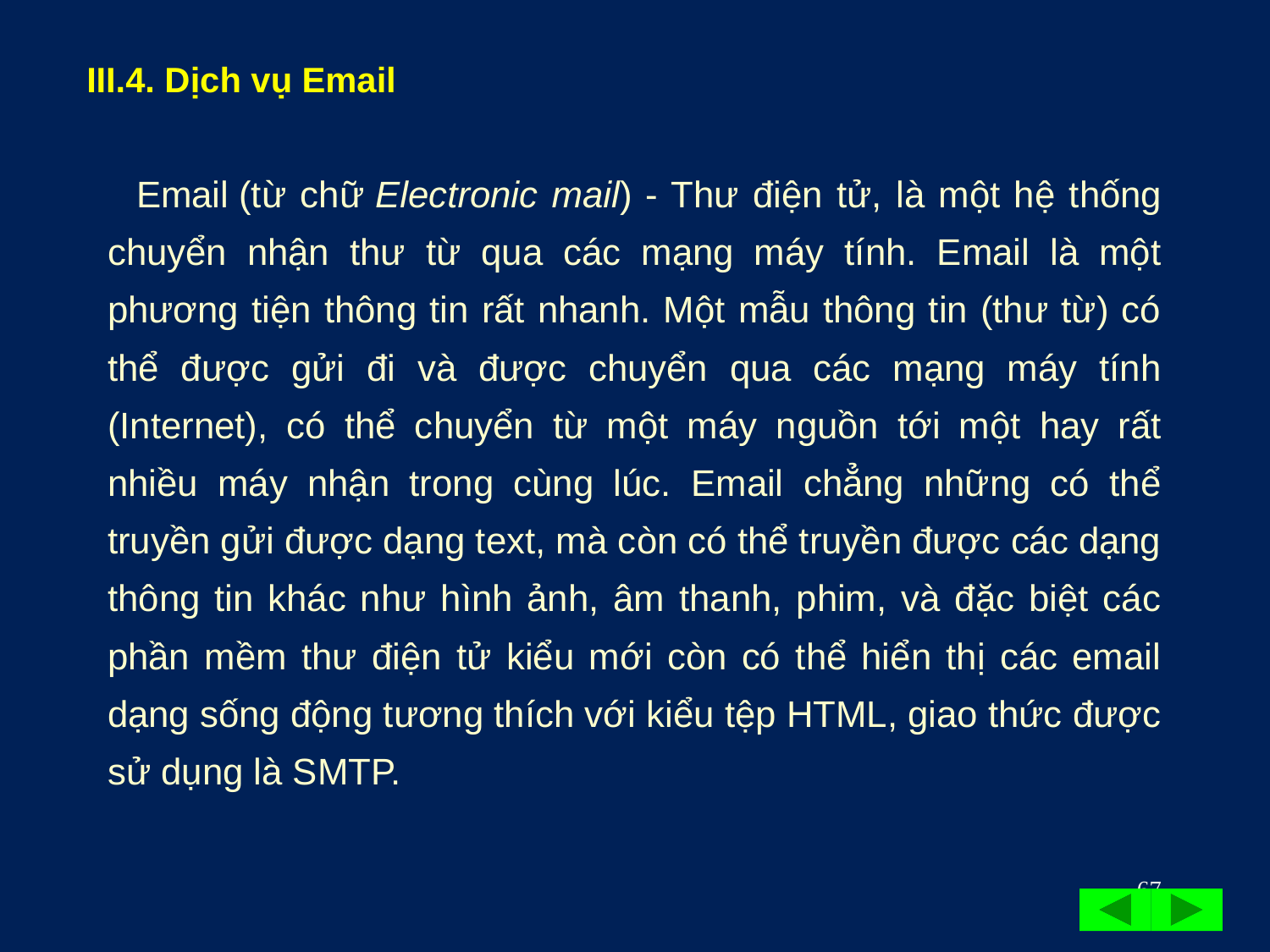

III.4. Dịch vụ Email
  Email (từ chữ Electronic mail) - Thư điện tử, là một hệ thống chuyển nhận thư từ qua các mạng máy tính. Email là một phương tiện thông tin rất nhanh. Một mẫu thông tin (thư từ) có thể được gửi đi và được chuyển qua các mạng máy tính (Internet), có thể chuyển từ một máy nguồn tới một hay rất nhiều máy nhận trong cùng lúc. Email chẳng những có thể truyền gửi được dạng text, mà còn có thể truyền được các dạng thông tin khác như hình ảnh, âm thanh, phim, và đặc biệt các phần mềm thư điện tử kiểu mới còn có thể hiển thị các email dạng sống động tương thích với kiểu tệp HTML, giao thức được sử dụng là SMTP.
67